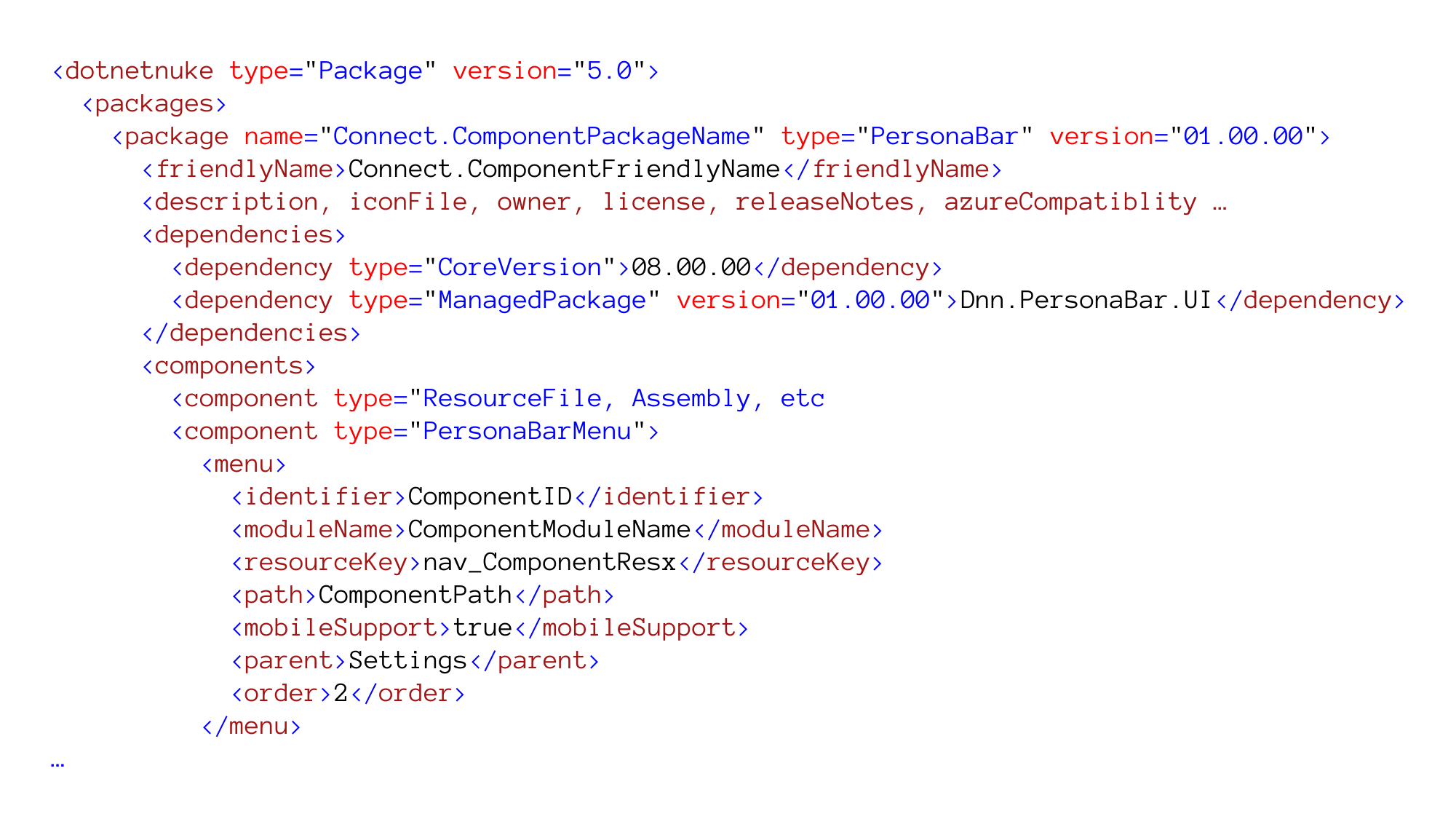

<dotnetnuke type="Package" version="5.0">
  <packages>
    <package name="Connect.ComponentPackageName" type="PersonaBar" version="01.00.00">
      <friendlyName>Connect.ComponentFriendlyName</friendlyName>
      <description, iconFile, owner, license, releaseNotes, azureCompatiblity …
      <dependencies>
        <dependency type="CoreVersion">08.00.00</dependency>
        <dependency type="ManagedPackage" version="01.00.00">Dnn.PersonaBar.UI</dependency>
      </dependencies>
      <components>
        <component type="ResourceFile, Assembly, etc
        <component type="PersonaBarMenu">
          <menu>
            <identifier>ComponentID</identifier>
            <moduleName>ComponentModuleName</moduleName>
            <resourceKey>nav_ComponentResx</resourceKey>
            <path>ComponentPath</path>
            <mobileSupport>true</mobileSupport>
            <parent>Settings</parent>
            <order>2</order>
          </menu>
…